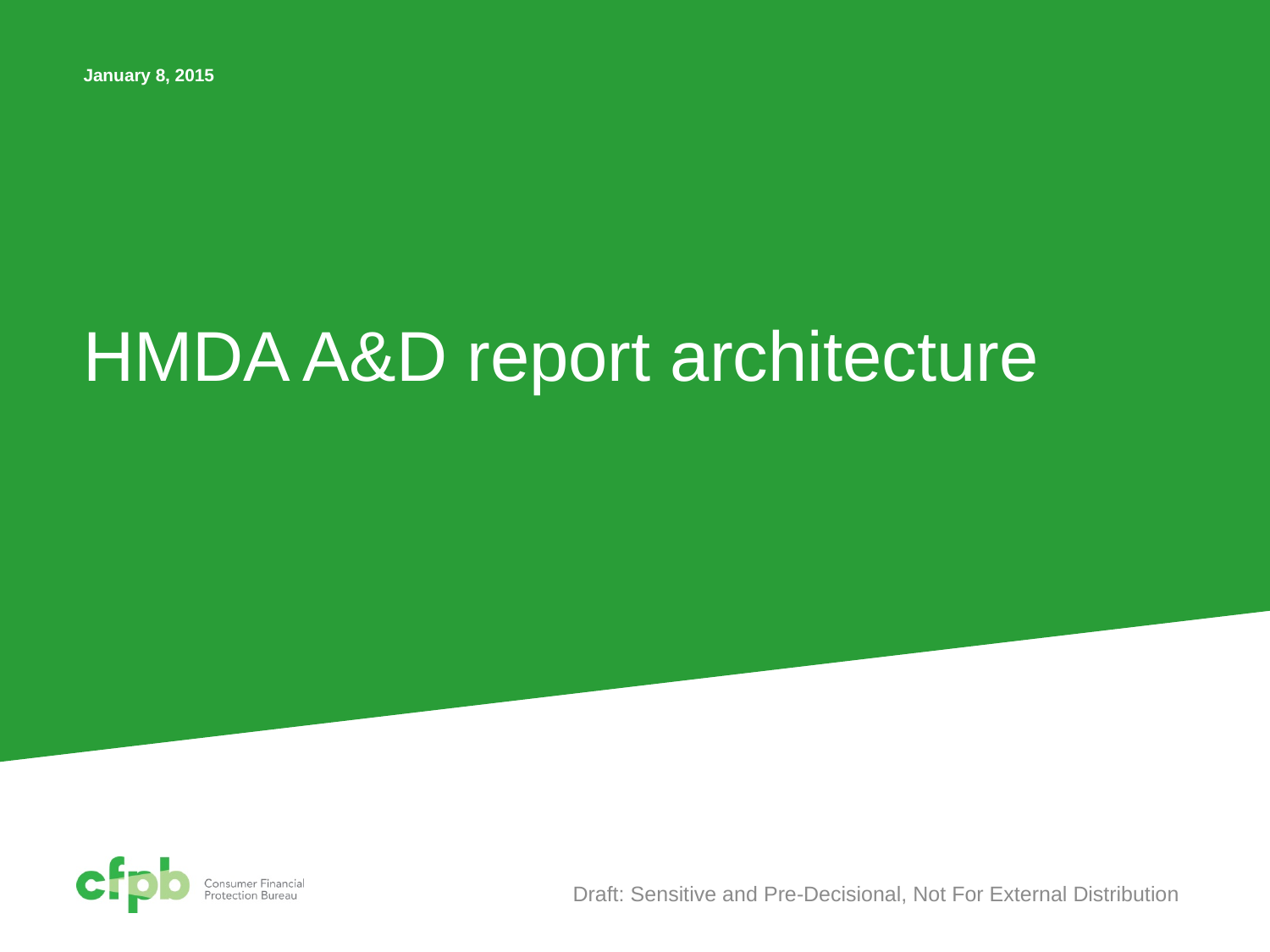

January 8, 2015
# HMDA A&D report architecture
Draft: Sensitive and Pre-Decisional, Not For External Distribution